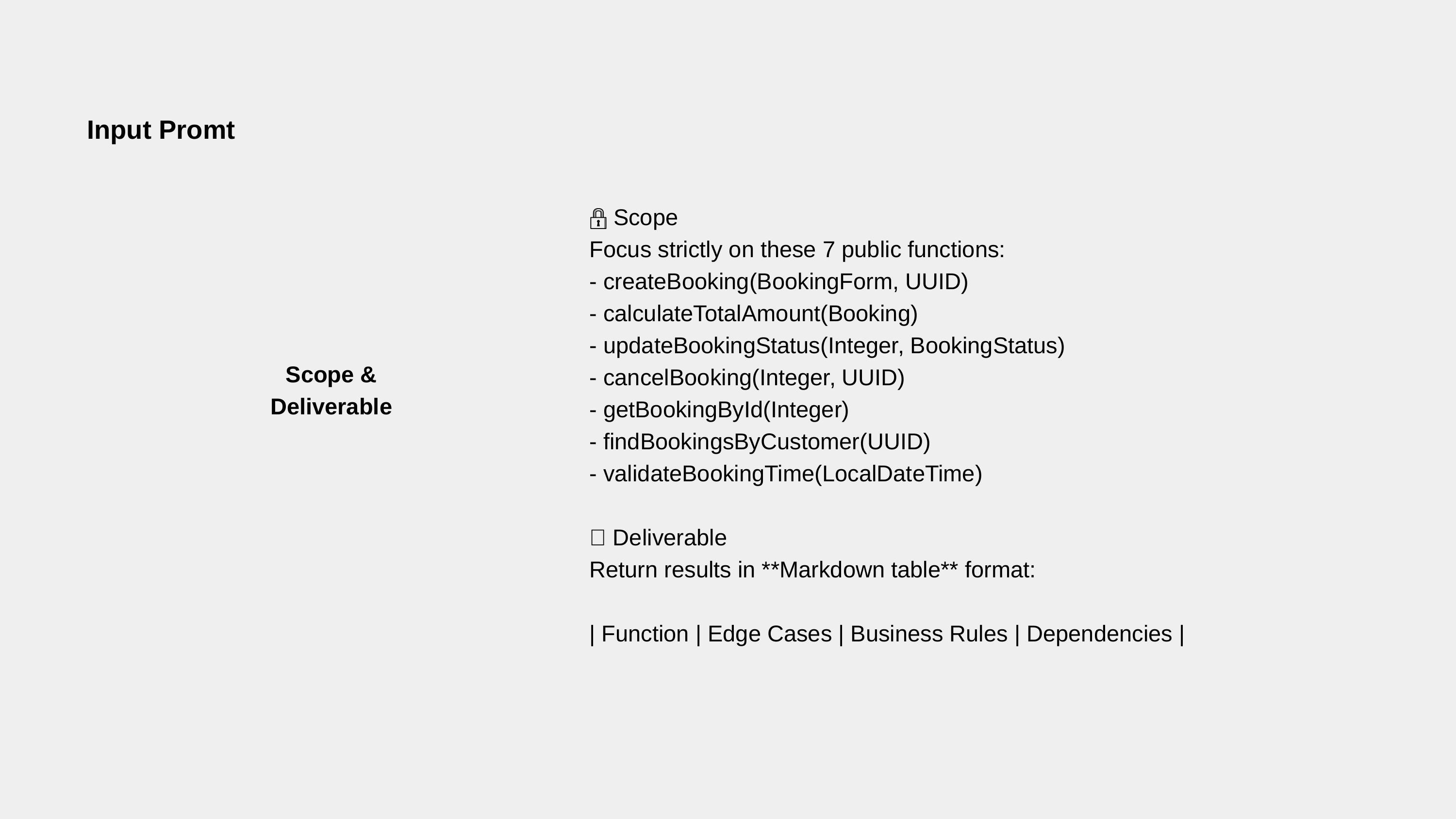

Input Promt
🔒 Scope
Focus strictly on these 7 public functions:
- createBooking(BookingForm, UUID)
- calculateTotalAmount(Booking)
- updateBookingStatus(Integer, BookingStatus)
- cancelBooking(Integer, UUID)
- getBookingById(Integer)
- findBookingsByCustomer(UUID)
- validateBookingTime(LocalDateTime)

🧱 Deliverable
Return results in **Markdown table** format:

| Function | Edge Cases | Business Rules | Dependencies |
Scope & Deliverable